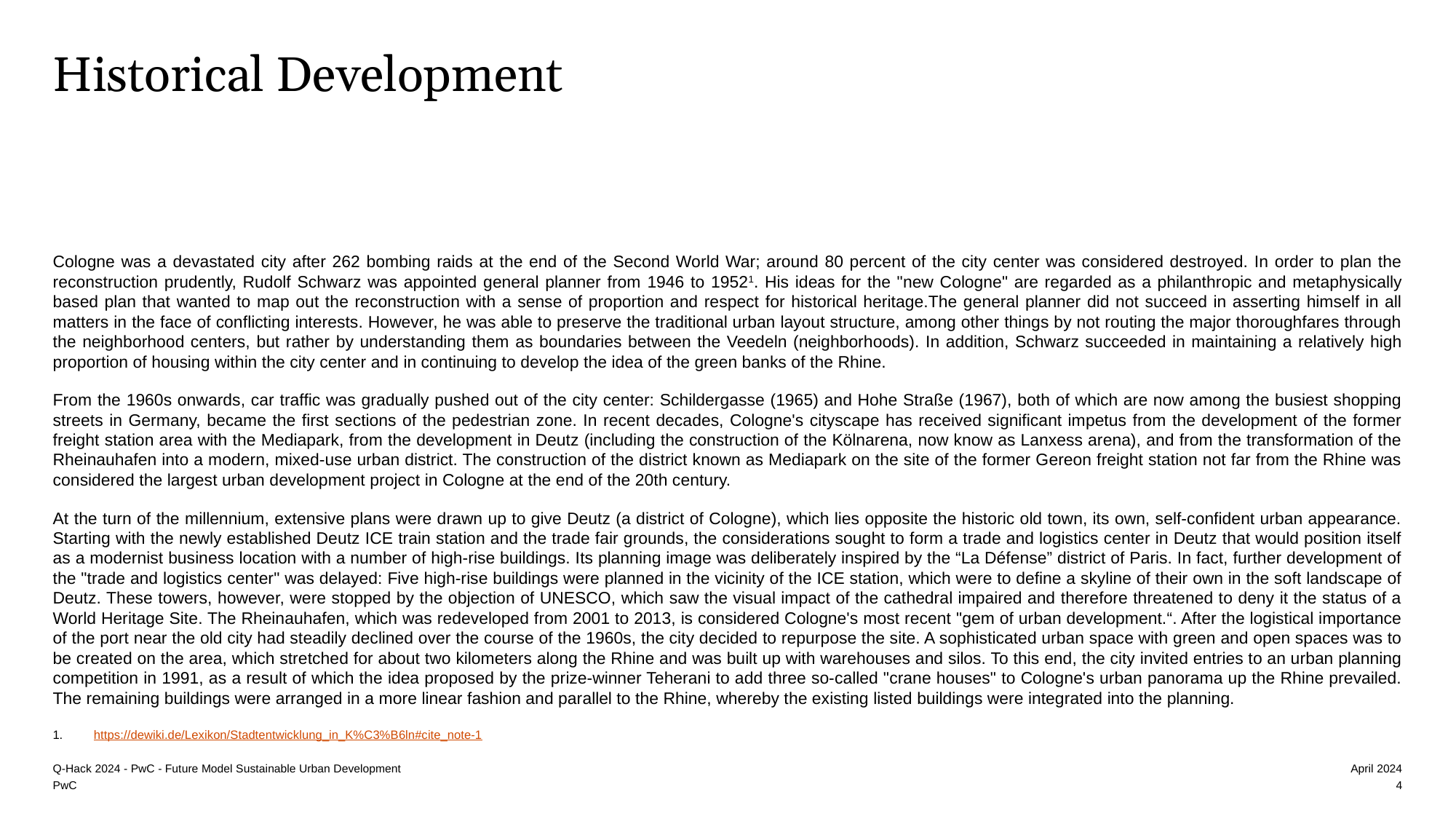

# Historical Development
Cologne was a devastated city after 262 bombing raids at the end of the Second World War; around 80 percent of the city center was considered destroyed. In order to plan the reconstruction prudently, Rudolf Schwarz was appointed general planner from 1946 to 19521. His ideas for the "new Cologne" are regarded as a philanthropic and metaphysically based plan that wanted to map out the reconstruction with a sense of proportion and respect for historical heritage.The general planner did not succeed in asserting himself in all matters in the face of conflicting interests. However, he was able to preserve the traditional urban layout structure, among other things by not routing the major thoroughfares through the neighborhood centers, but rather by understanding them as boundaries between the Veedeln (neighborhoods). In addition, Schwarz succeeded in maintaining a relatively high proportion of housing within the city center and in continuing to develop the idea of the green banks of the Rhine.
From the 1960s onwards, car traffic was gradually pushed out of the city center: Schildergasse (1965) and Hohe Straße (1967), both of which are now among the busiest shopping streets in Germany, became the first sections of the pedestrian zone. In recent decades, Cologne's cityscape has received significant impetus from the development of the former freight station area with the Mediapark, from the development in Deutz (including the construction of the Kölnarena, now know as Lanxess arena), and from the transformation of the Rheinauhafen into a modern, mixed-use urban district. The construction of the district known as Mediapark on the site of the former Gereon freight station not far from the Rhine was considered the largest urban development project in Cologne at the end of the 20th century.
At the turn of the millennium, extensive plans were drawn up to give Deutz (a district of Cologne), which lies opposite the historic old town, its own, self-confident urban appearance. Starting with the newly established Deutz ICE train station and the trade fair grounds, the considerations sought to form a trade and logistics center in Deutz that would position itself as a modernist business location with a number of high-rise buildings. Its planning image was deliberately inspired by the “La Défense” district of Paris. In fact, further development of the "trade and logistics center" was delayed: Five high-rise buildings were planned in the vicinity of the ICE station, which were to define a skyline of their own in the soft landscape of Deutz. These towers, however, were stopped by the objection of UNESCO, which saw the visual impact of the cathedral impaired and therefore threatened to deny it the status of a World Heritage Site. The Rheinauhafen, which was redeveloped from 2001 to 2013, is considered Cologne's most recent "gem of urban development.“. After the logistical importance of the port near the old city had steadily declined over the course of the 1960s, the city decided to repurpose the site. A sophisticated urban space with green and open spaces was to be created on the area, which stretched for about two kilometers along the Rhine and was built up with warehouses and silos. To this end, the city invited entries to an urban planning competition in 1991, as a result of which the idea proposed by the prize-winner Teherani to add three so-called "crane houses" to Cologne's urban panorama up the Rhine prevailed. The remaining buildings were arranged in a more linear fashion and parallel to the Rhine, whereby the existing listed buildings were integrated into the planning.
https://dewiki.de/Lexikon/Stadtentwicklung_in_K%C3%B6ln#cite_note-1
Q-Hack 2024 - PwC - Future Model Sustainable Urban Development
April 2024
4